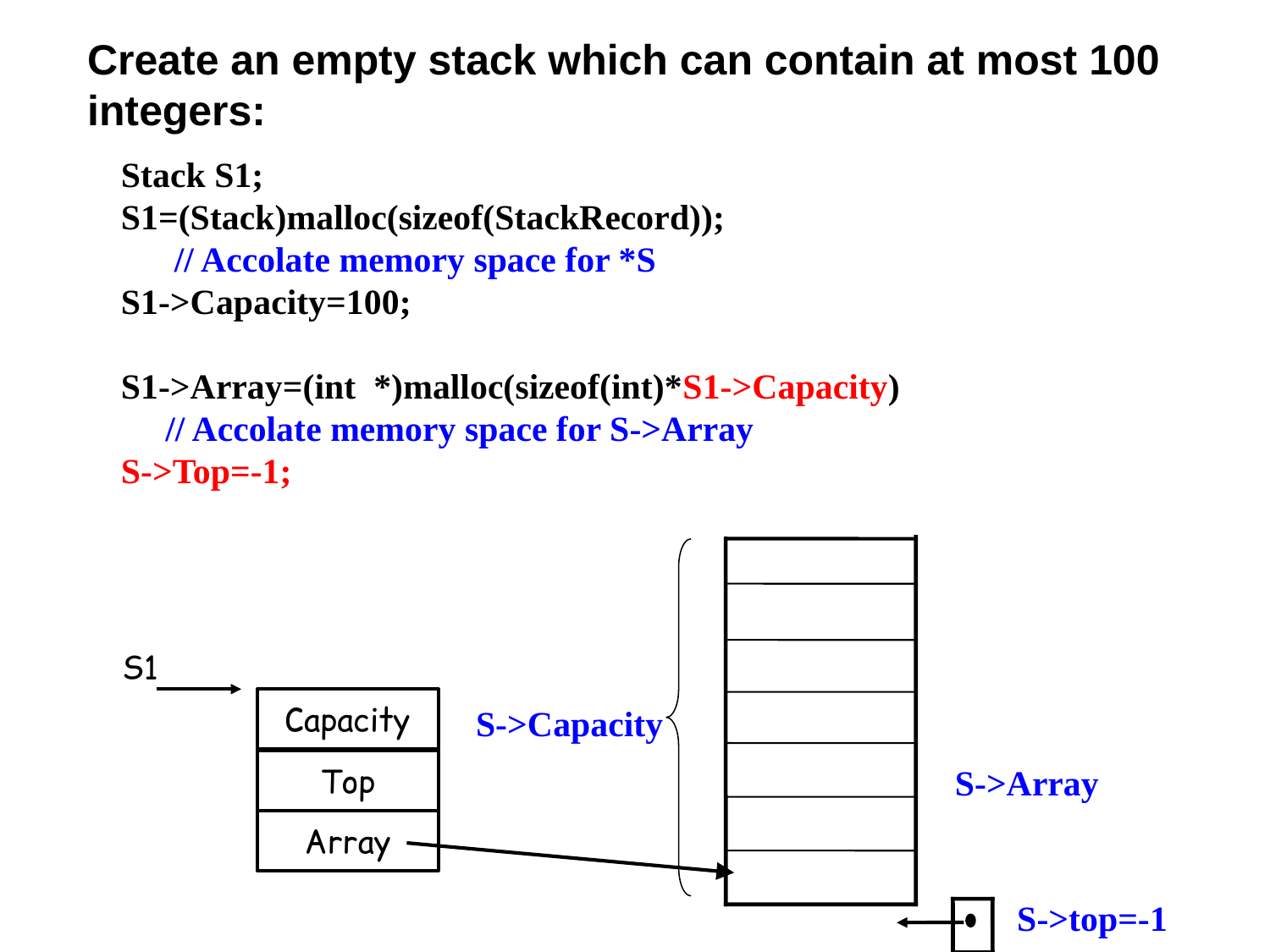

Create an empty stack which can contain at most 100 integers:
Stack S1;
S1=(Stack)malloc(sizeof(StackRecord));
      // Accolate memory space for *S
S1->Capacity=100;

S1->Array=(int  *)malloc(sizeof(int)*S1->Capacity)
     // Accolate memory space for S->Array
S->Top=-1;

S->Capacity

S1
Capacity
Top
Array
S->Array
S->top=-1